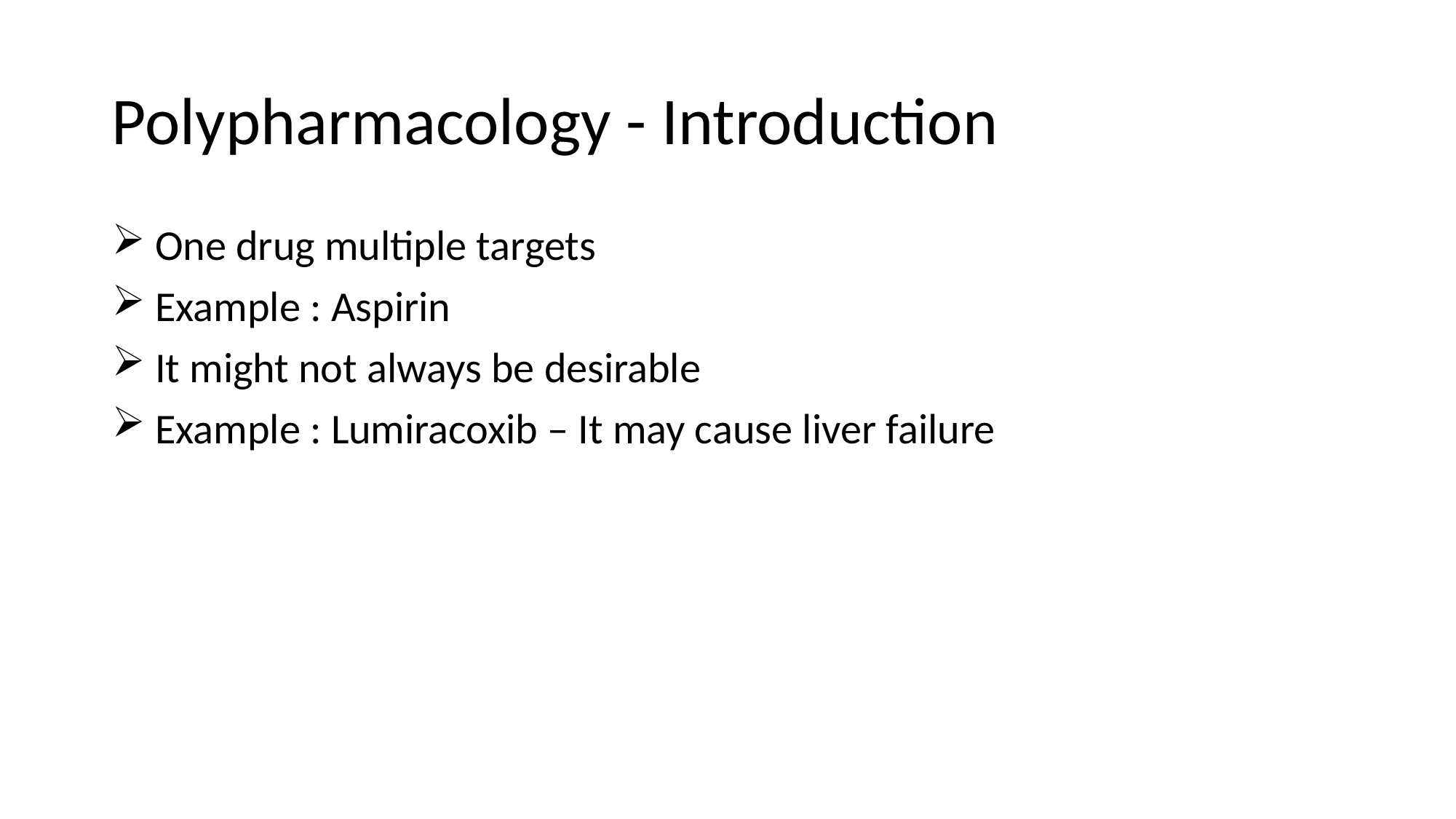

# Polypharmacology - Introduction
 One drug multiple targets
 Example : Aspirin
 It might not always be desirable
 Example : Lumiracoxib – It may cause liver failure